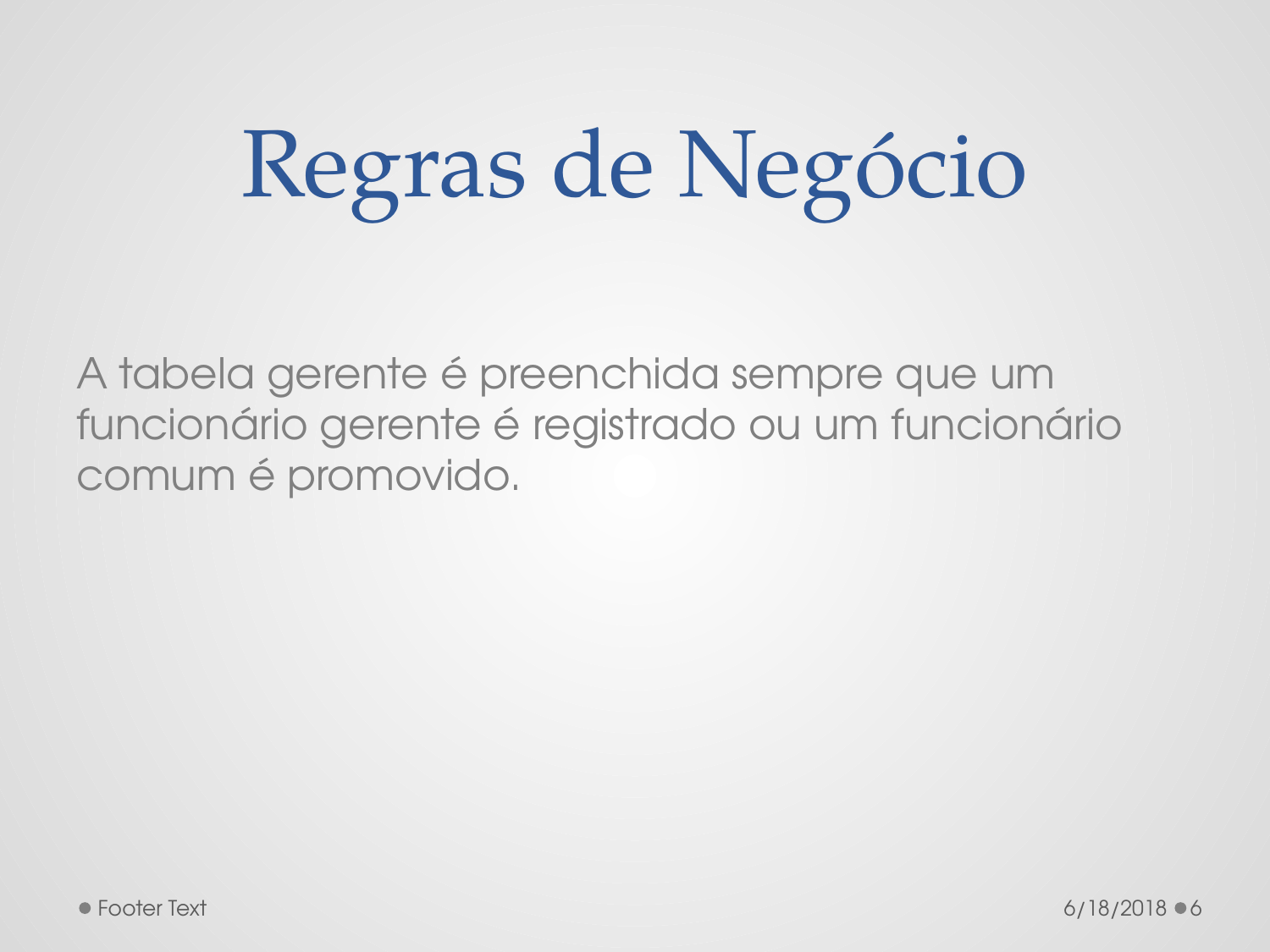

# Regras de Negócio

A tabela gerente é preenchida sempre que um funcionário gerente é registrado ou um funcionário comum é promovido.

Footer Text
6/18/2018
6